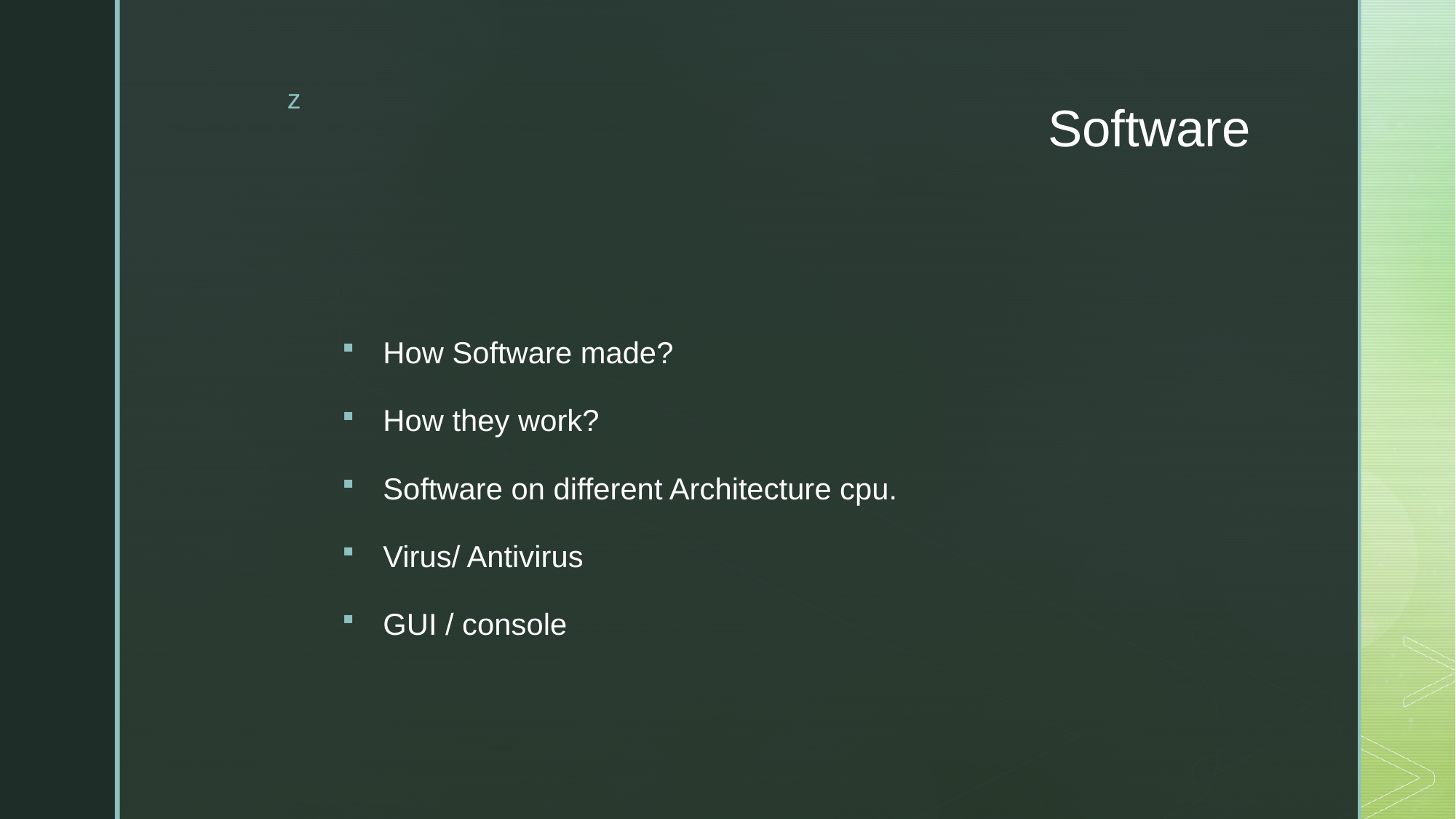

# Software
How Software made?
How they work?
Software on different Architecture cpu.
Virus/ Antivirus
GUI / console